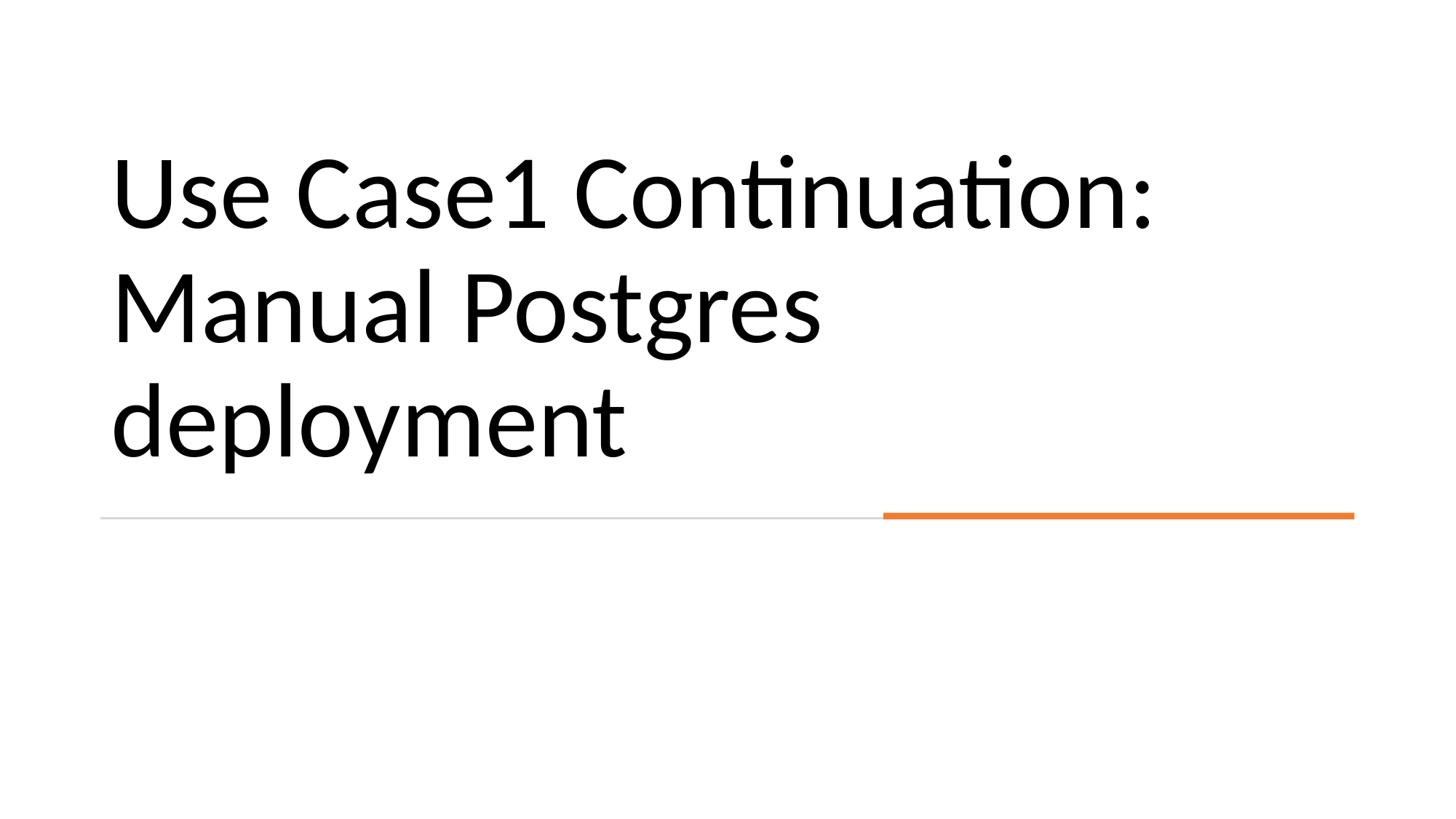

# Use Case1 Continuation: Manual Postgres deployment